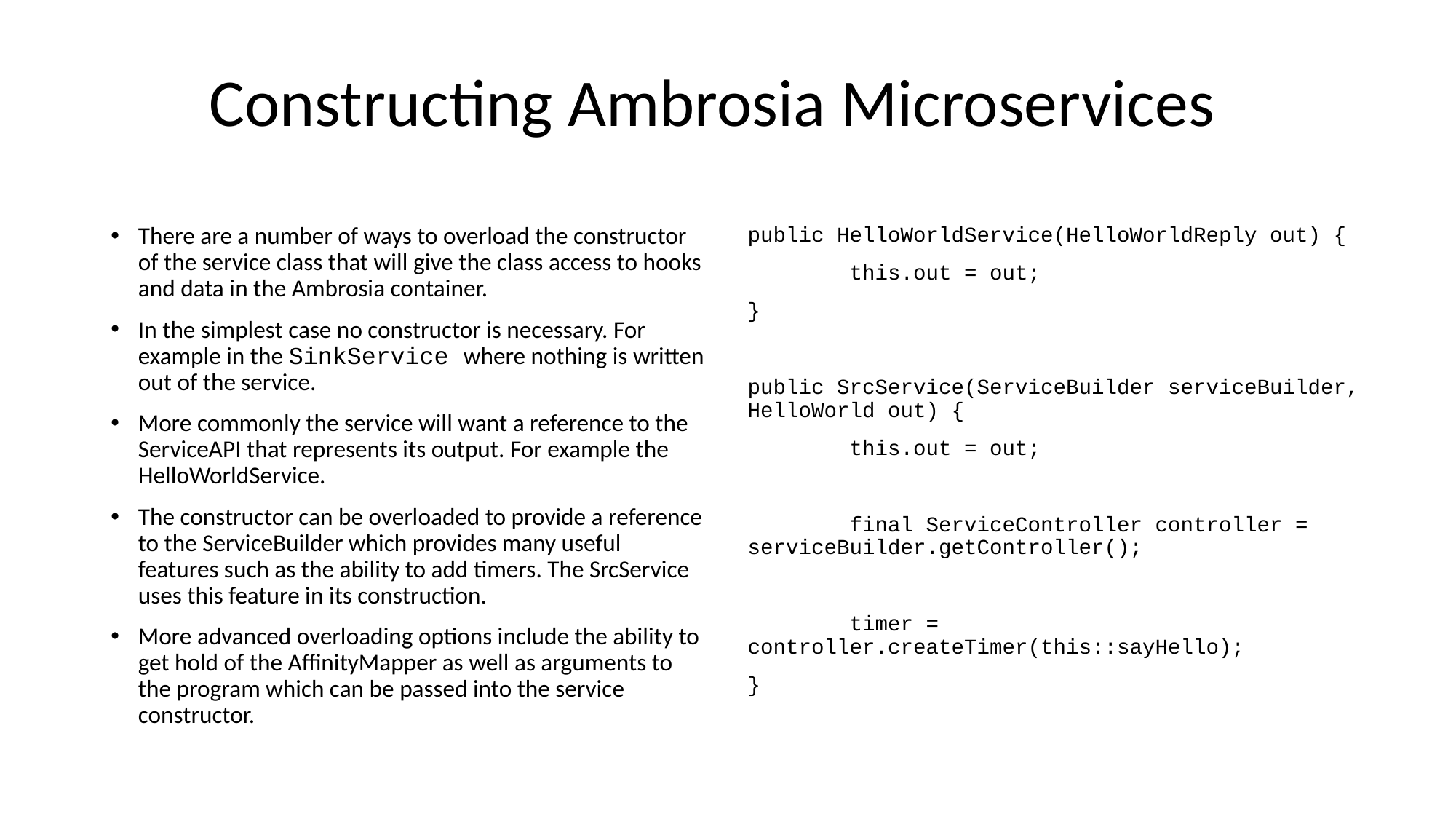

# Constructing Ambrosia Microservices
There are a number of ways to overload the constructor of the service class that will give the class access to hooks and data in the Ambrosia container.
In the simplest case no constructor is necessary. For example in the SinkService where nothing is written out of the service.
More commonly the service will want a reference to the ServiceAPI that represents its output. For example the HelloWorldService.
The constructor can be overloaded to provide a reference to the ServiceBuilder which provides many useful features such as the ability to add timers. The SrcService uses this feature in its construction.
More advanced overloading options include the ability to get hold of the AffinityMapper as well as arguments to the program which can be passed into the service constructor.
public HelloWorldService(HelloWorldReply out) {
        this.out = out;
}

public SrcService(ServiceBuilder serviceBuilder, HelloWorld out) {
        this.out = out;

        final ServiceController controller = serviceBuilder.getController();

        timer = controller.createTimer(this::sayHello);
}